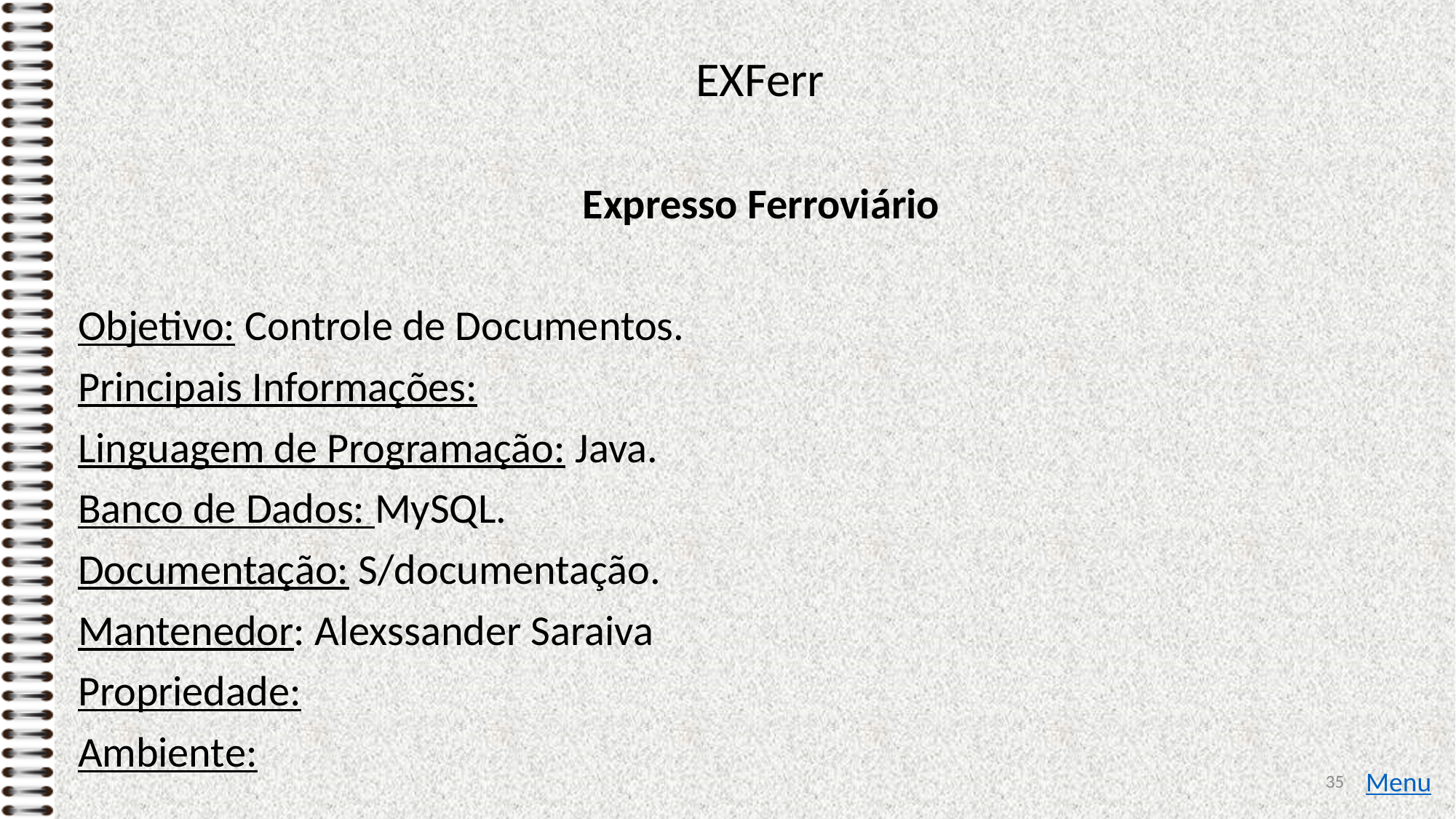

# EXFerr

Expresso Ferroviário

Objetivo: Controle de Documentos.
Principais Informações:
Linguagem de Programação: Java.
Banco de Dados: MySQL.
Documentação: S/documentação.
Mantenedor: Alexssander Saraiva
Propriedade:
Ambiente:
35
Menu